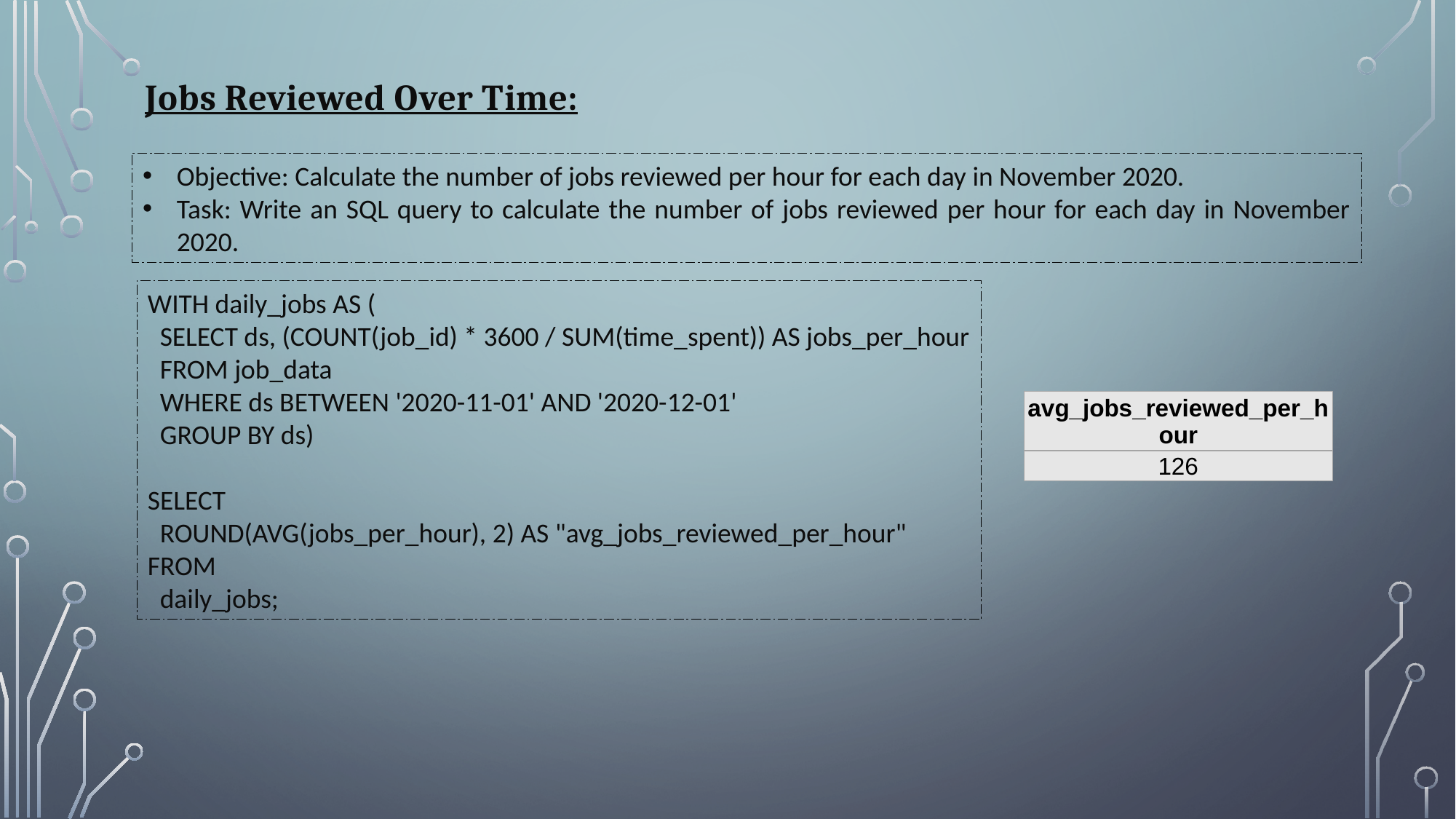

Jobs Reviewed Over Time:
Objective: Calculate the number of jobs reviewed per hour for each day in November 2020.
Task: Write an SQL query to calculate the number of jobs reviewed per hour for each day in November 2020.
WITH daily_jobs AS (
  SELECT ds, (COUNT(job_id) * 3600 / SUM(time_spent)) AS jobs_per_hour
  FROM job_data
  WHERE ds BETWEEN '2020-11-01' AND '2020-12-01'
  GROUP BY ds)

SELECT
  ROUND(AVG(jobs_per_hour), 2) AS "avg_jobs_reviewed_per_hour"
FROM
  daily_jobs;
| avg\_jobs\_reviewed\_per\_hour |
| --- |
| 126 |